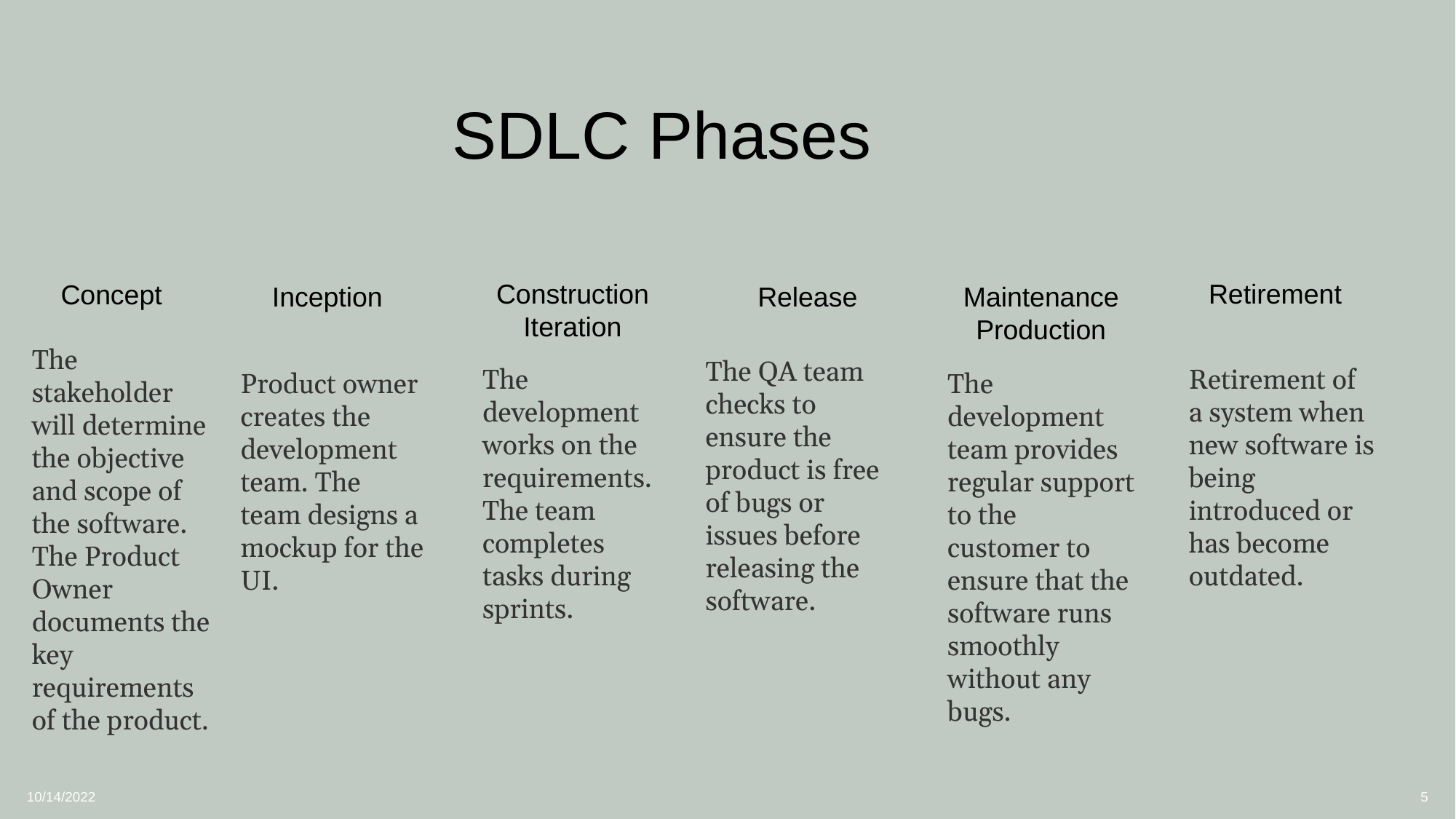

# SDLC Phases
Construction
Iteration
Retirement
Concept
Inception
Release
Maintenance
Production
The stakeholder will determine the objective and scope of the software. The Product Owner documents the key requirements of the product.
The QA team checks to ensure the product is free of bugs or issues before releasing the software.
The development works on the requirements. The team completes tasks during sprints.
Retirement of a system when new software is being introduced or has become outdated.
Product owner creates the development team. The team designs a mockup for the UI.
The development team provides regular support to the customer to ensure that the software runs smoothly without any bugs.
10/14/2022
5